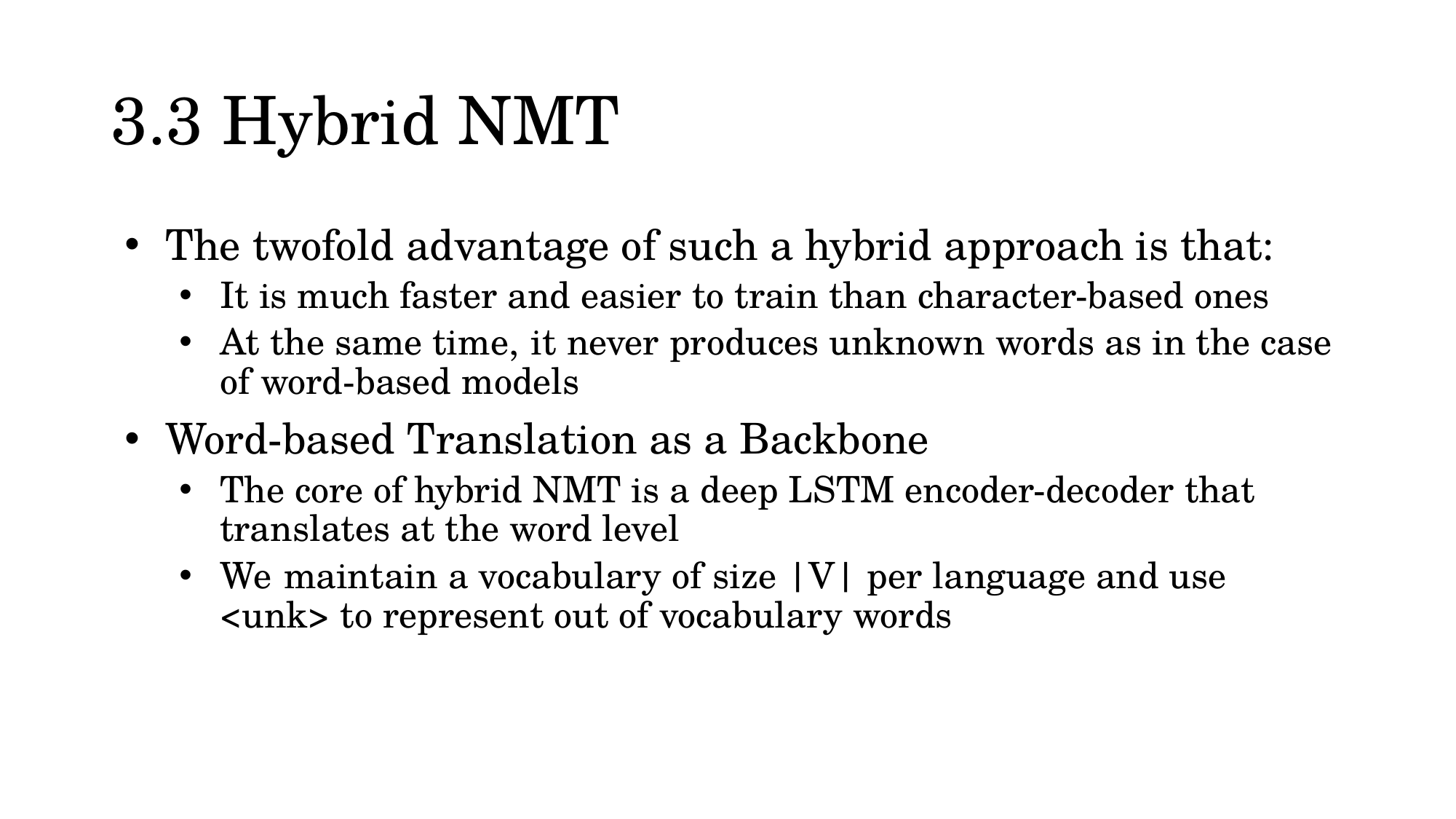

# 3.3 Hybrid NMT
The twofold advantage of such a hybrid approach is that:
It is much faster and easier to train than character-based ones
At the same time, it never produces unknown words as in the case of word-based models
Word-based Translation as a Backbone
The core of hybrid NMT is a deep LSTM encoder-decoder that translates at the word level
We maintain a vocabulary of size |V| per language and use <unk> to represent out of vocabulary words